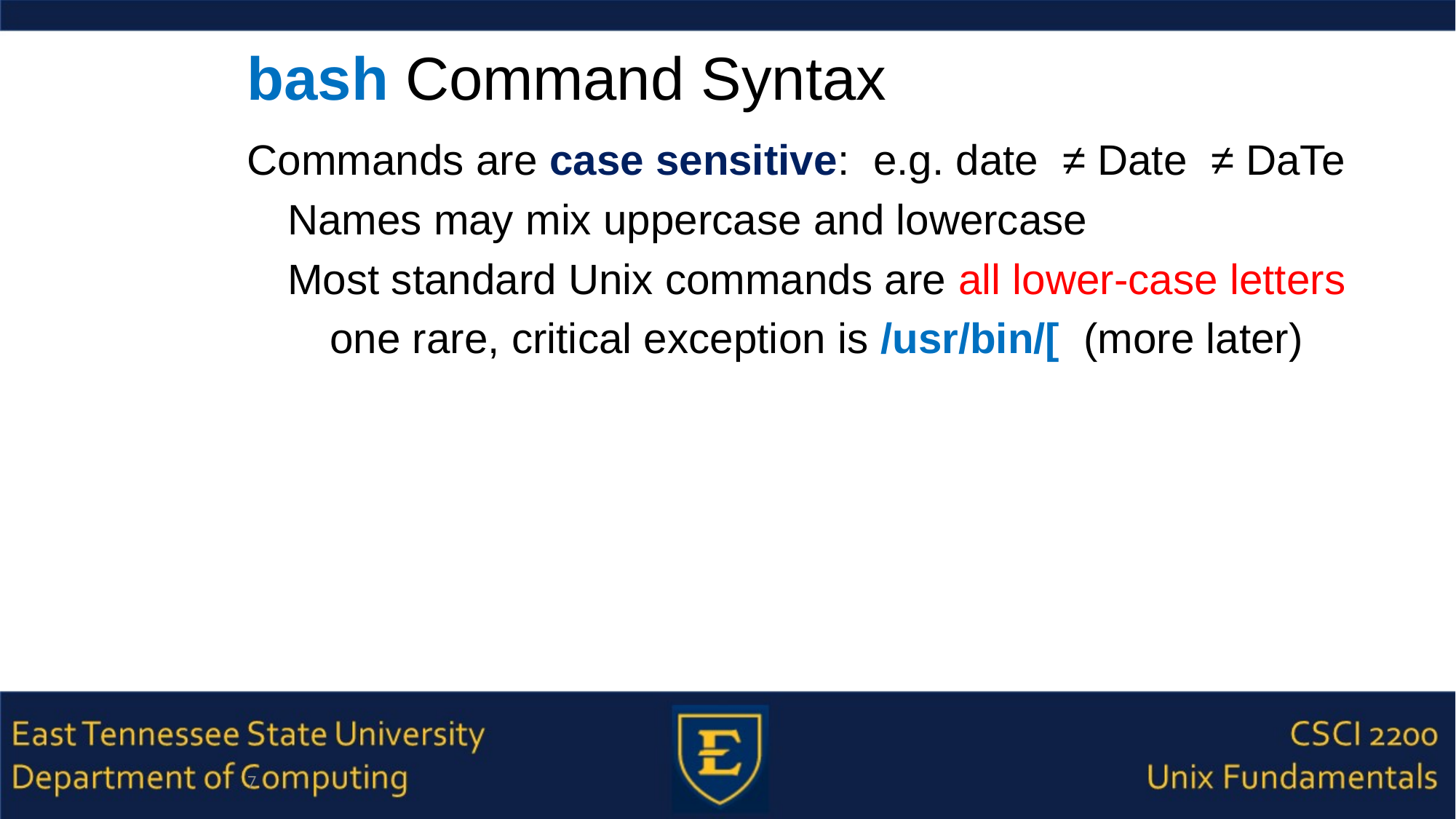

# bash Command Syntax
Commands are case sensitive:  e.g. date  ≠ Date  ≠ DaTe
Names may mix uppercase and lowercase
Most standard Unix commands are all lower-case letters
one rare, critical exception is /usr/bin/[  (more later)
7